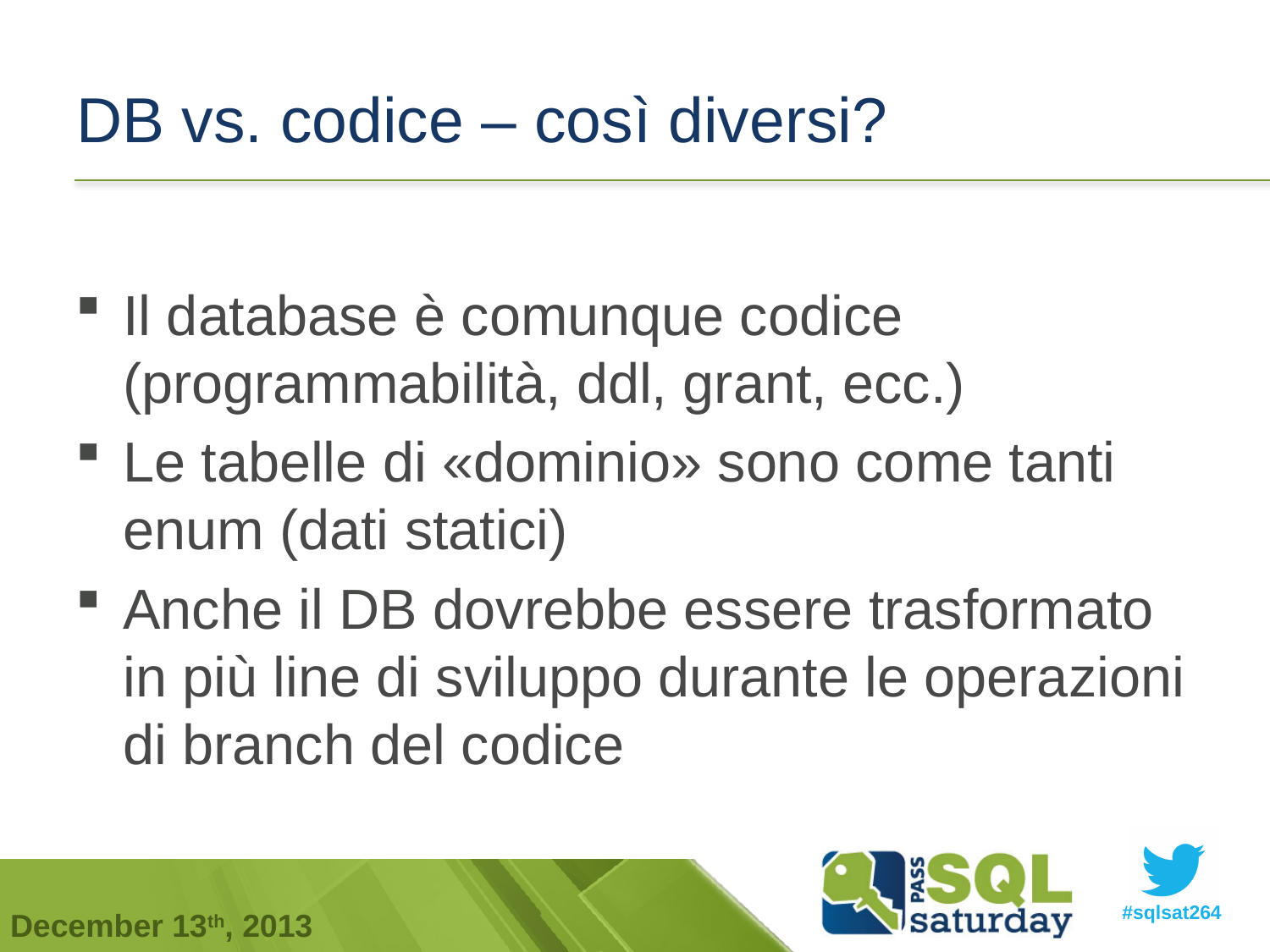

# DB vs. codice – così diversi?

Il database è comunque codice (programmabilità, ddl, grant, ecc.)
Le tabelle di «dominio» sono come tanti enum (dati statici)
Anche il DB dovrebbe essere trasformato in più line di sviluppo durante le operazioni di branch del codice